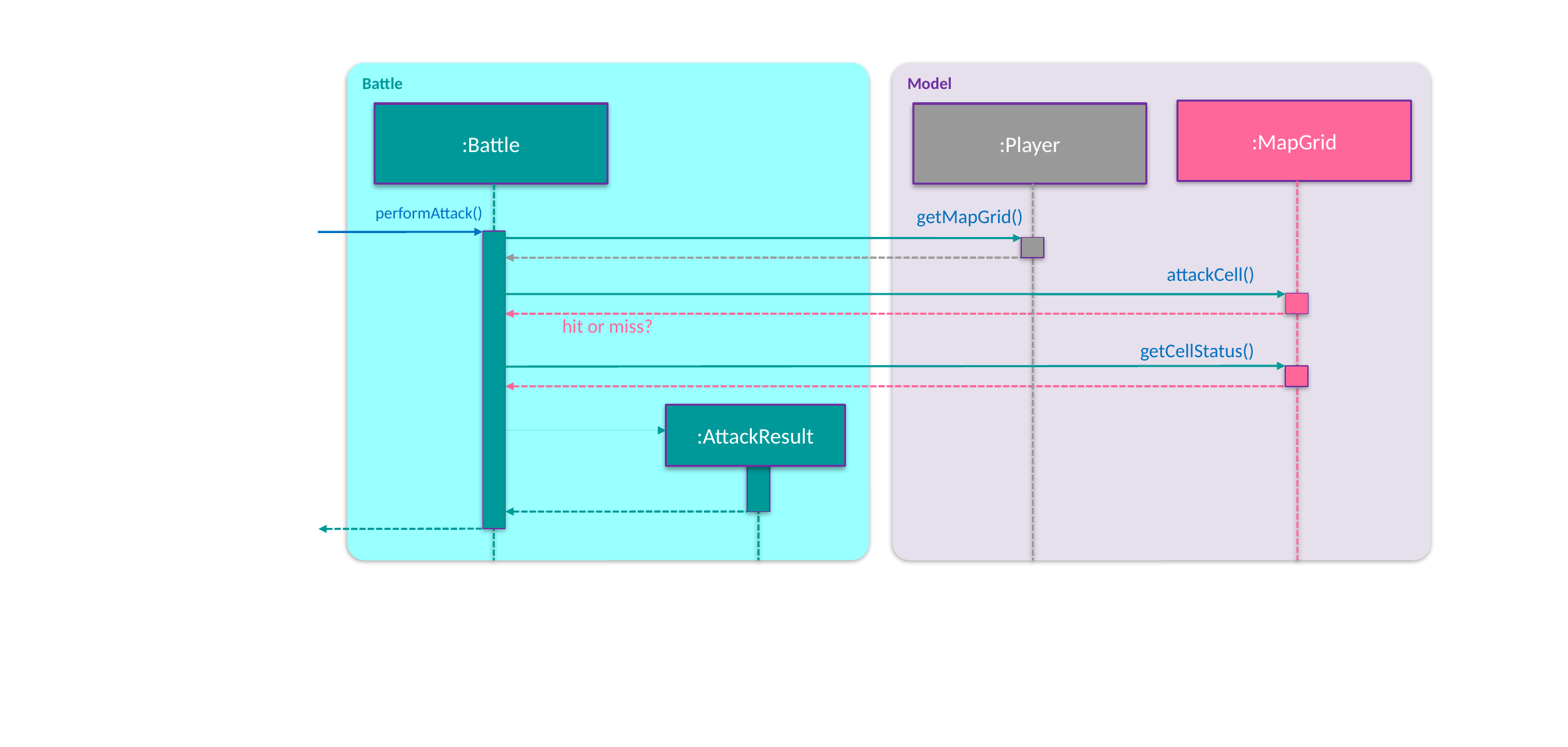

Battle
Model
:MapGrid
:Battle
:Player

performAttack()
getMapGrid()

attackCell()

hit or miss?
getCellStatus()

:AttackResult